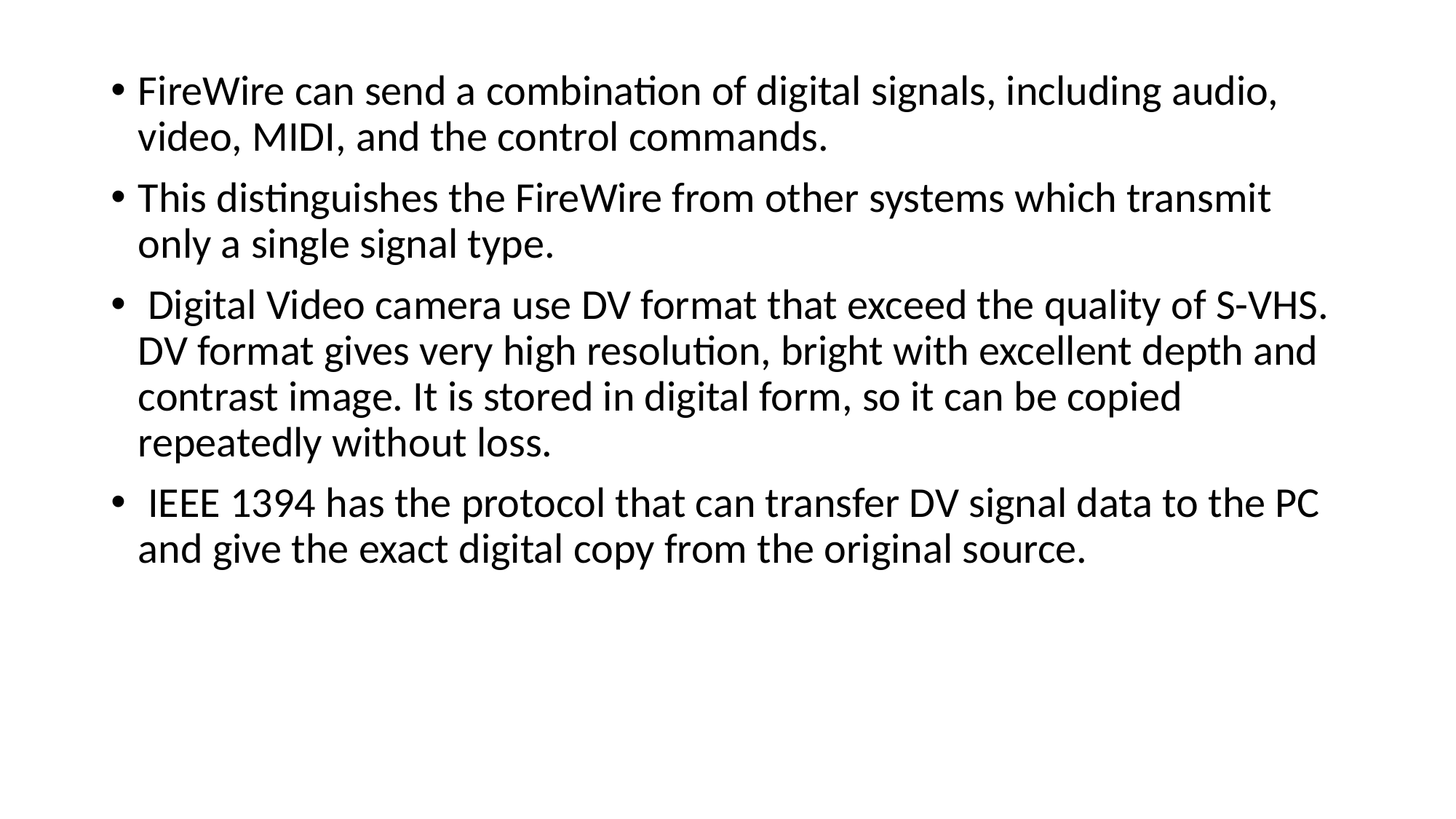

FireWire can send a combination of digital signals, including audio, video, MIDI, and the control commands.
This distinguishes the FireWire from other systems which transmit only a single signal type.
 Digital Video camera use DV format that exceed the quality of S-VHS. DV format gives very high resolution, bright with excellent depth and contrast image. It is stored in digital form, so it can be copied repeatedly without loss.
 IEEE 1394 has the protocol that can transfer DV signal data to the PC and give the exact digital copy from the original source.